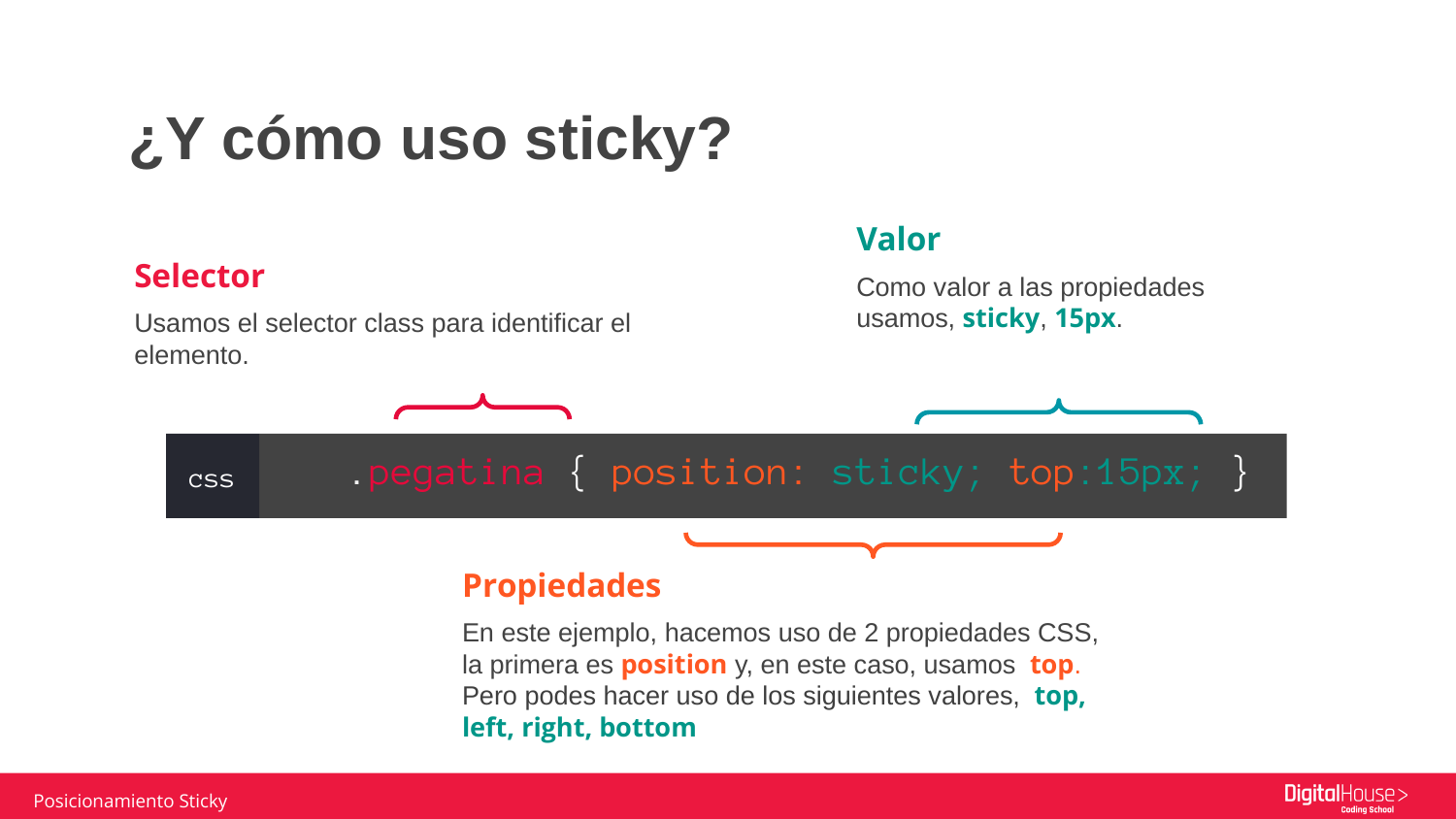

¿Y cómo uso sticky?
Valor
Como valor a las propiedades usamos, sticky, 15px.
Selector
Usamos el selector class para identificar el elemento.

 .pegatina { position: sticky; top:15px; }
css
Propiedades
En este ejemplo, hacemos uso de 2 propiedades CSS, la primera es position y, en este caso, usamos  top. Pero podes hacer uso de los siguientes valores,  top, left, right, bottom
Posicionamiento Sticky